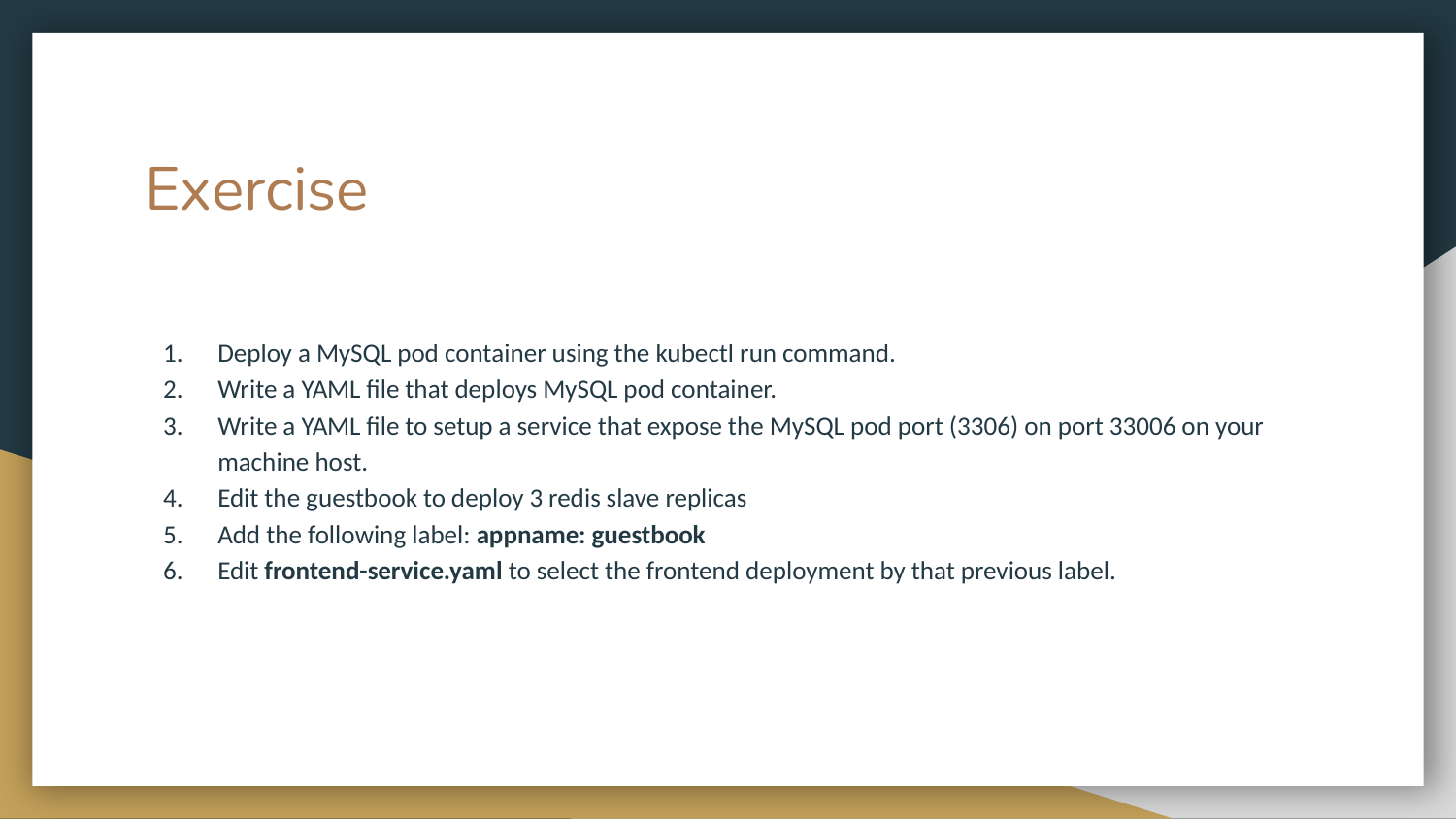

# Exercise
Deploy a MySQL pod container using the kubectl run command.
Write a YAML file that deploys MySQL pod container.
Write a YAML file to setup a service that expose the MySQL pod port (3306) on port 33006 on your machine host.
Edit the guestbook to deploy 3 redis slave replicas
Add the following label: appname: guestbook
Edit frontend-service.yaml to select the frontend deployment by that previous label.